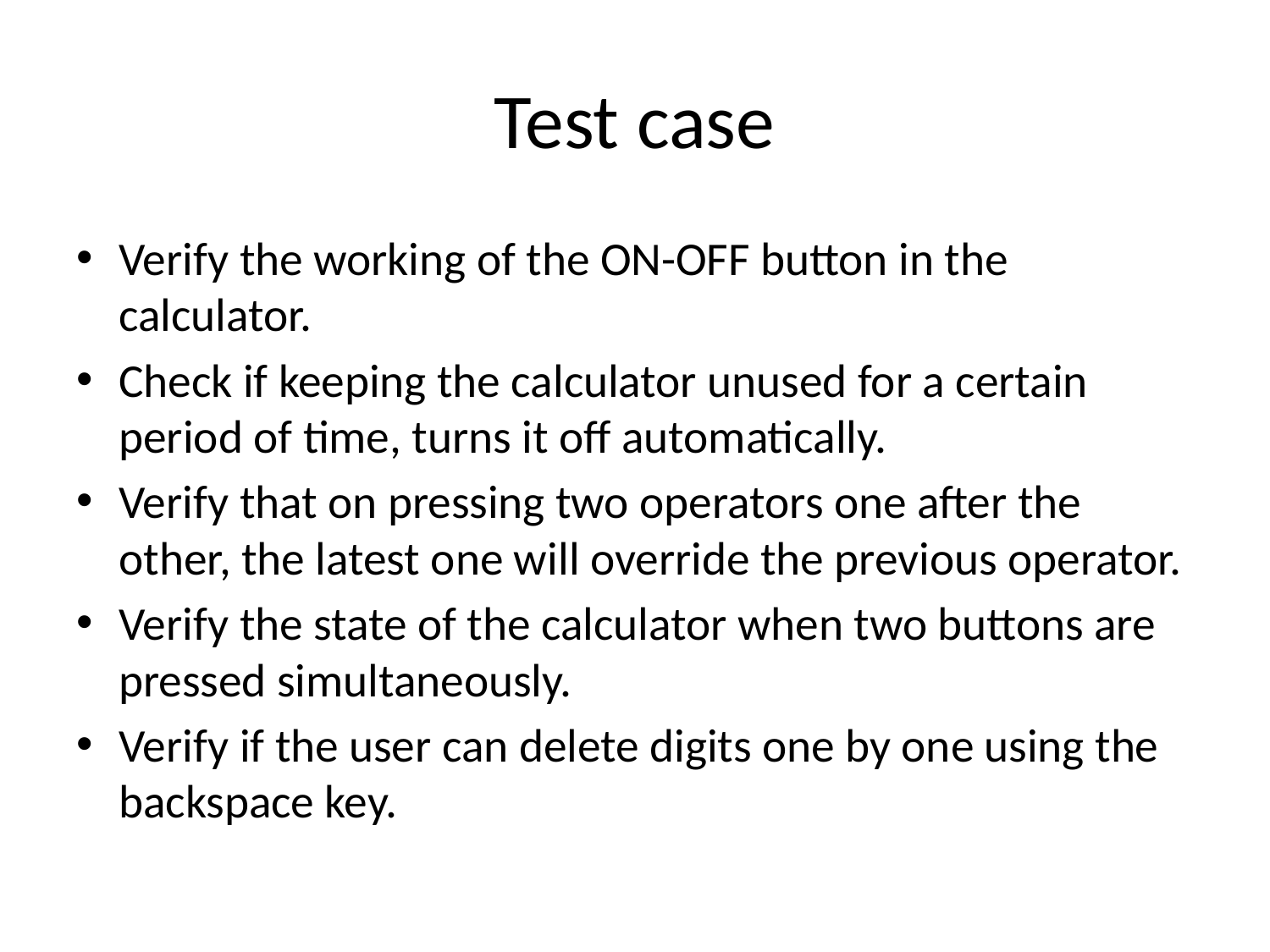

# Test case
Verify the working of the ON-OFF button in the calculator.
Check if keeping the calculator unused for a certain period of time, turns it off automatically.
Verify that on pressing two operators one after the other, the latest one will override the previous operator.
Verify the state of the calculator when two buttons are pressed simultaneously.
Verify if the user can delete digits one by one using the backspace key.